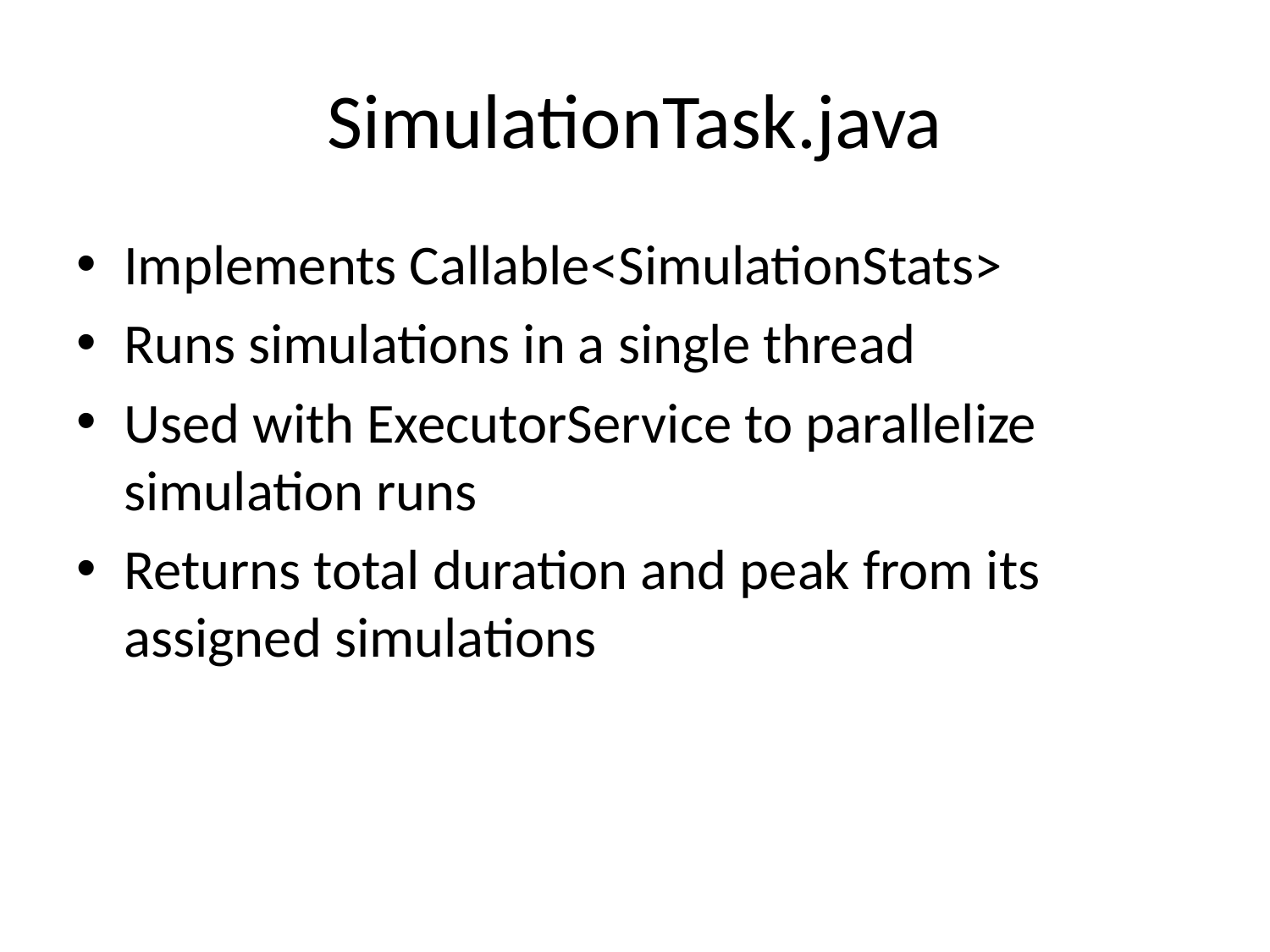

# SimulationTask.java
Implements Callable<SimulationStats>
Runs simulations in a single thread
Used with ExecutorService to parallelize simulation runs
Returns total duration and peak from its assigned simulations